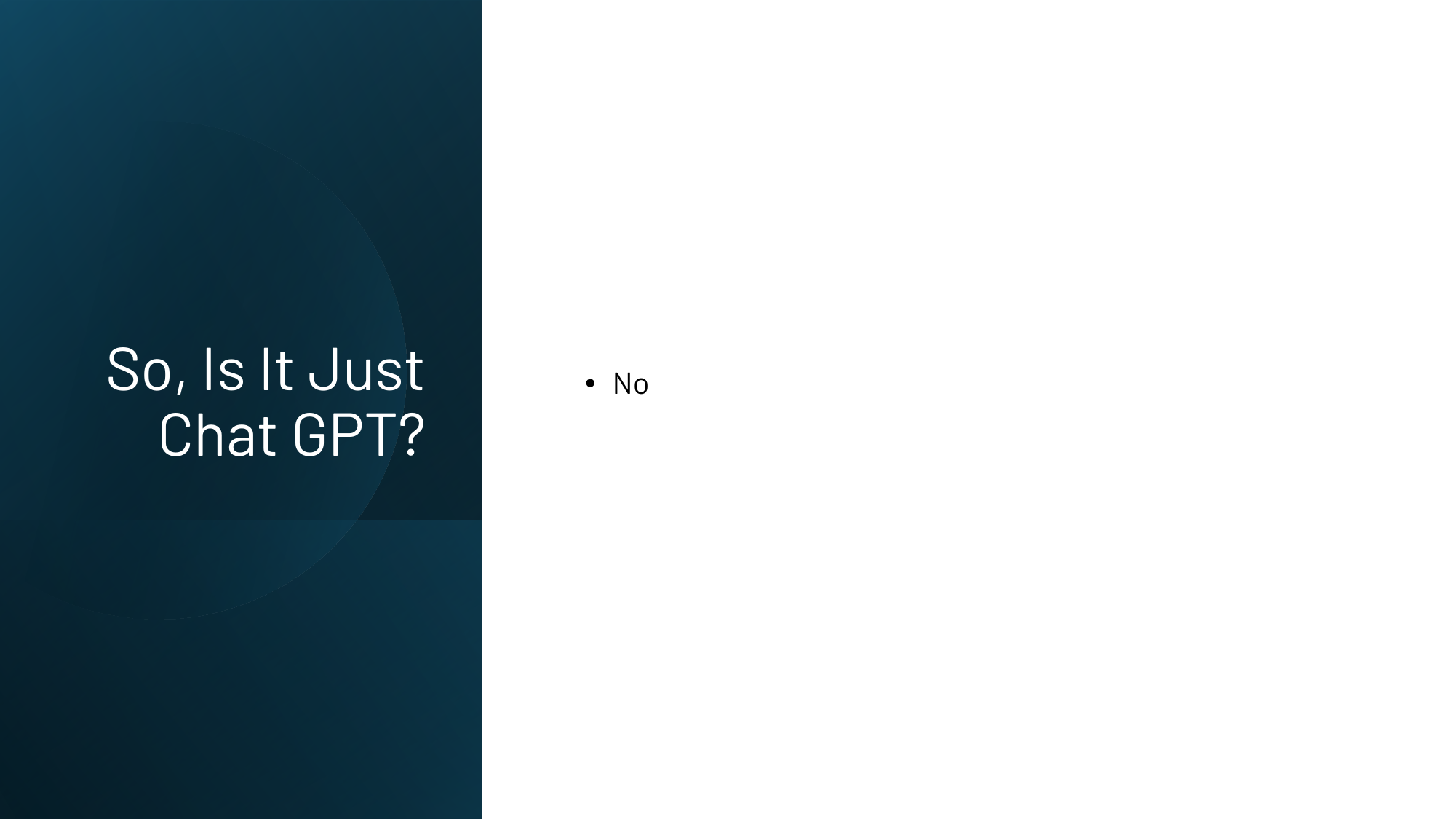

# So, Is It Just Chat GPT?
No